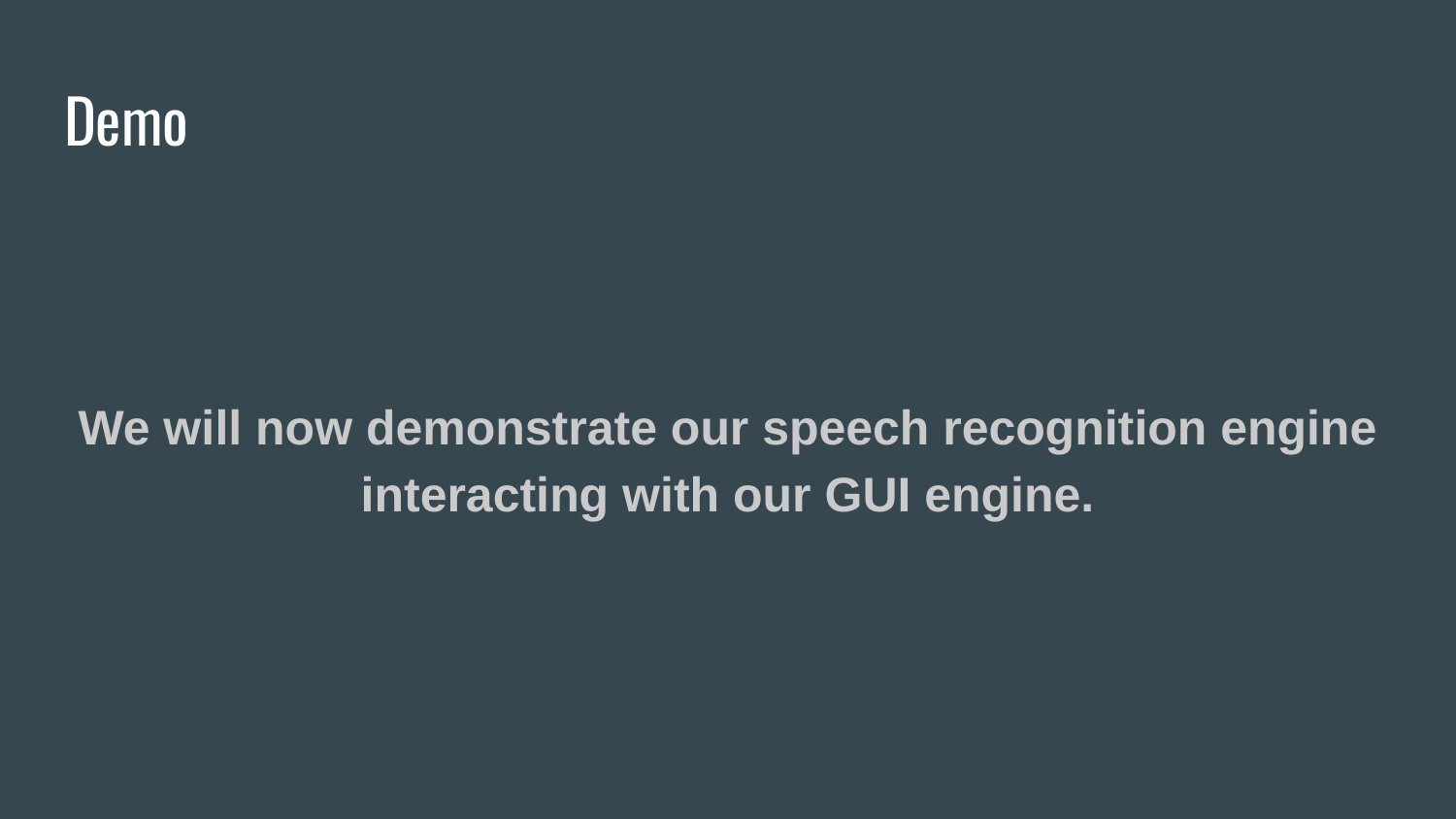

# Demo

We will now demonstrate our speech recognition engine interacting with our GUI engine.